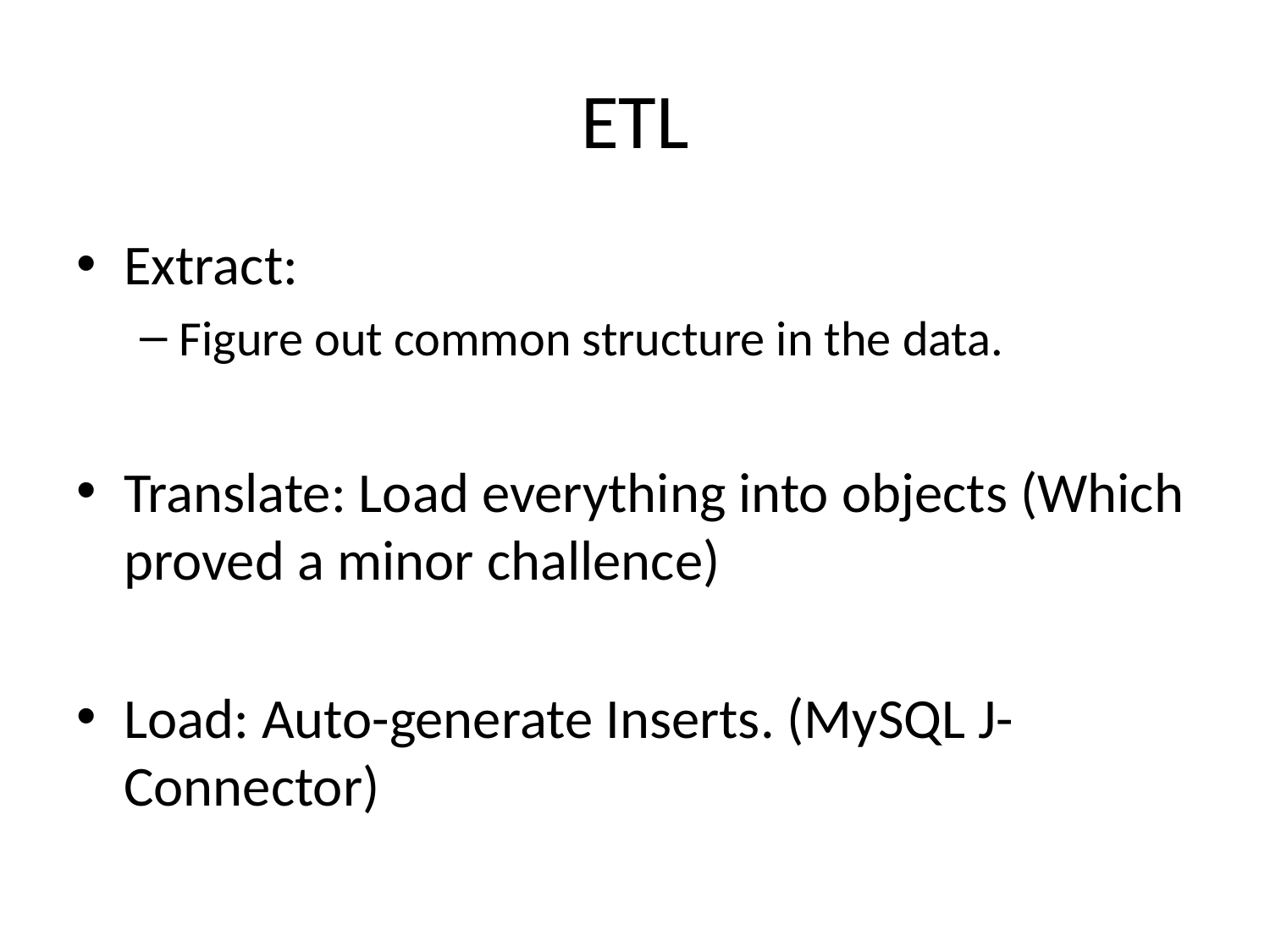

# ETL
Extract:
Figure out common structure in the data.

Translate: Load everything into objects (Which proved a minor challence)

Load: Auto-generate Inserts. (MySQL J-Connector)